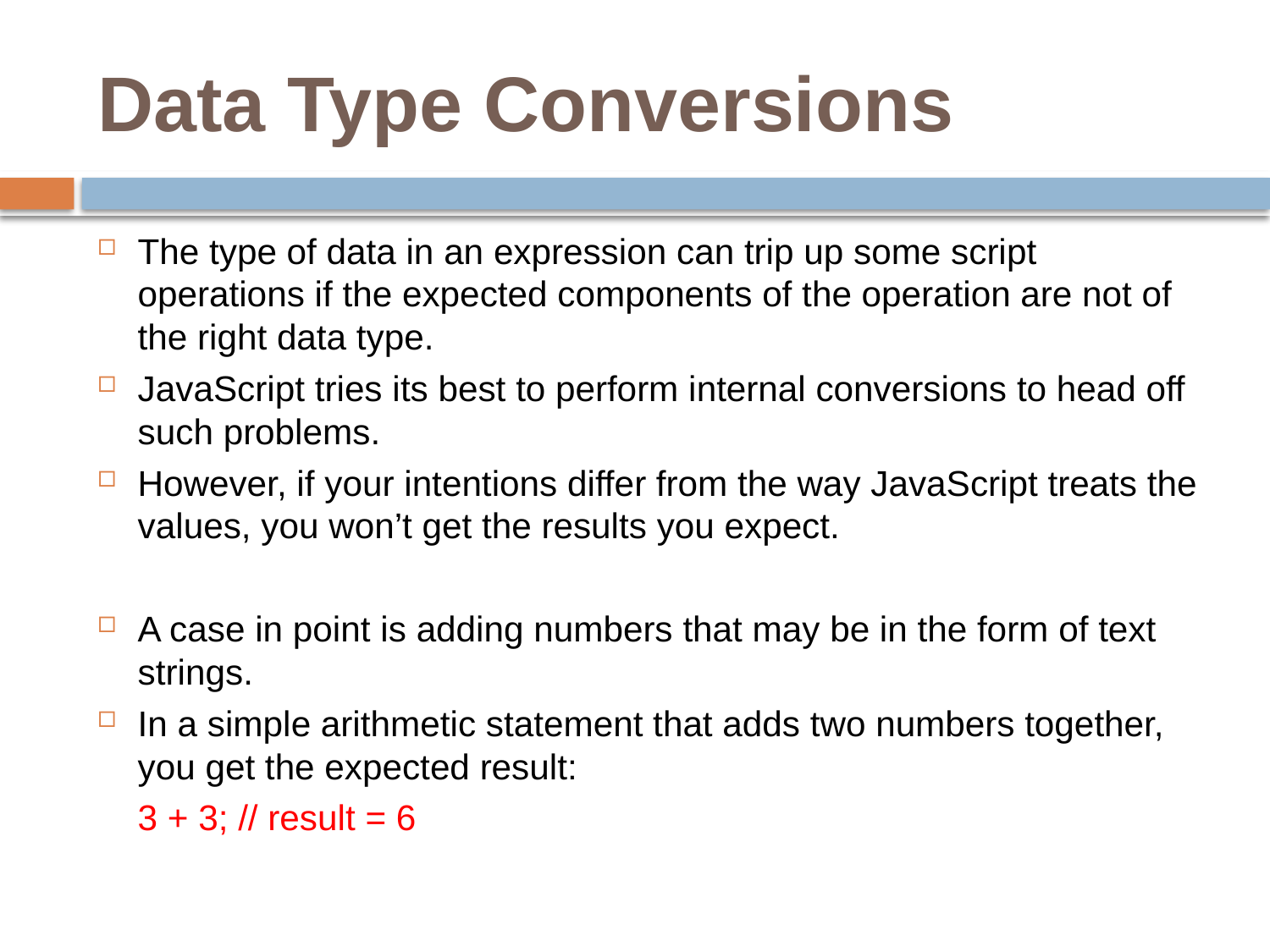

# Data Type Conversions
The type of data in an expression can trip up some script operations if the expected components of the operation are not of the right data type.
JavaScript tries its best to perform internal conversions to head off such problems.
However, if your intentions differ from the way JavaScript treats the values, you won’t get the results you expect.

A case in point is adding numbers that may be in the form of text strings.
In a simple arithmetic statement that adds two numbers together, you get the expected result:
		3 + 3; // result = 6